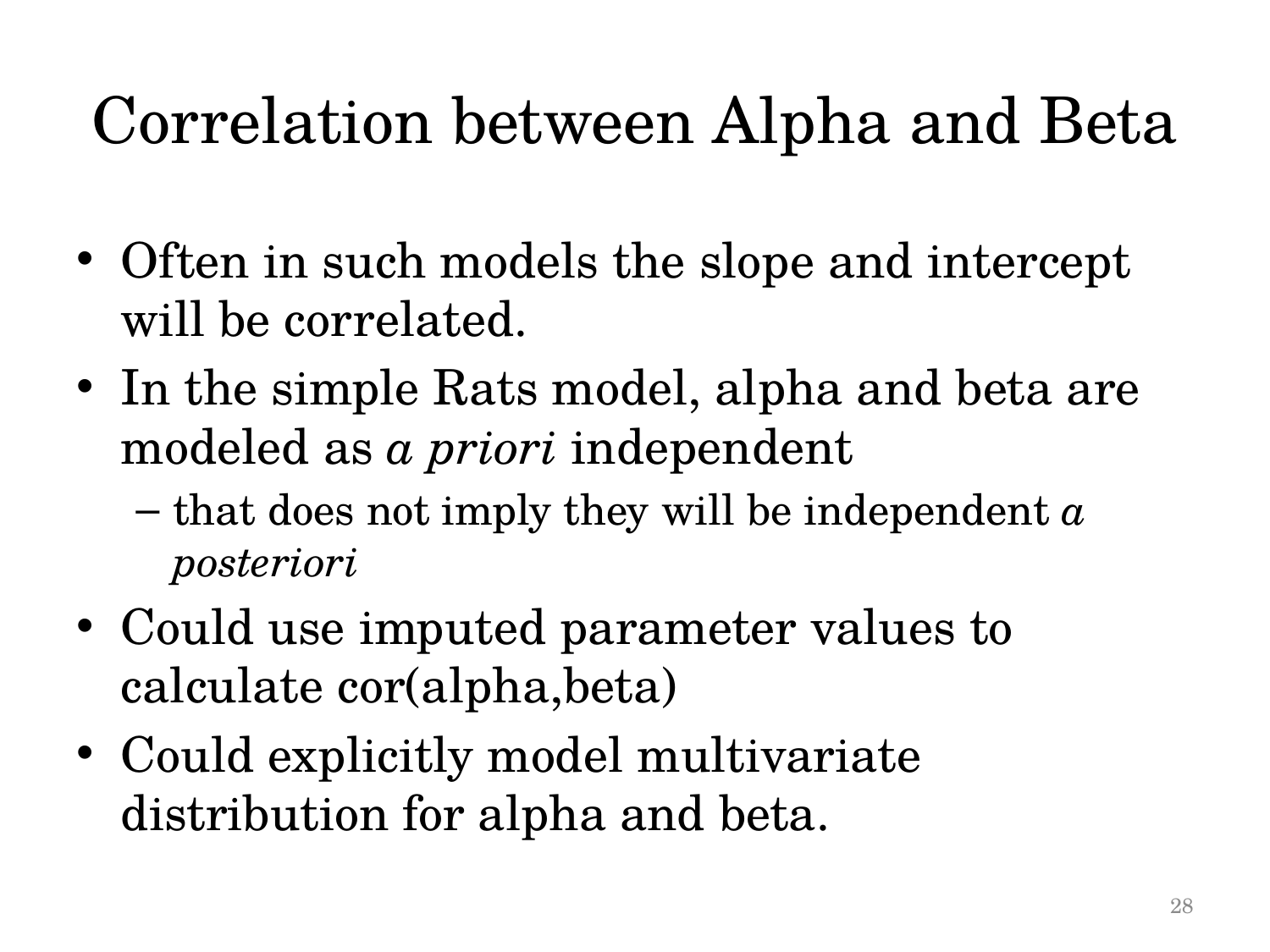

# Correlation between Alpha and Beta
Often in such models the slope and intercept will be correlated.
In the simple Rats model, alpha and beta are modeled as a priori independent
that does not imply they will be independent a posteriori
Could use imputed parameter values to calculate cor(alpha,beta)
Could explicitly model multivariate distribution for alpha and beta.
28